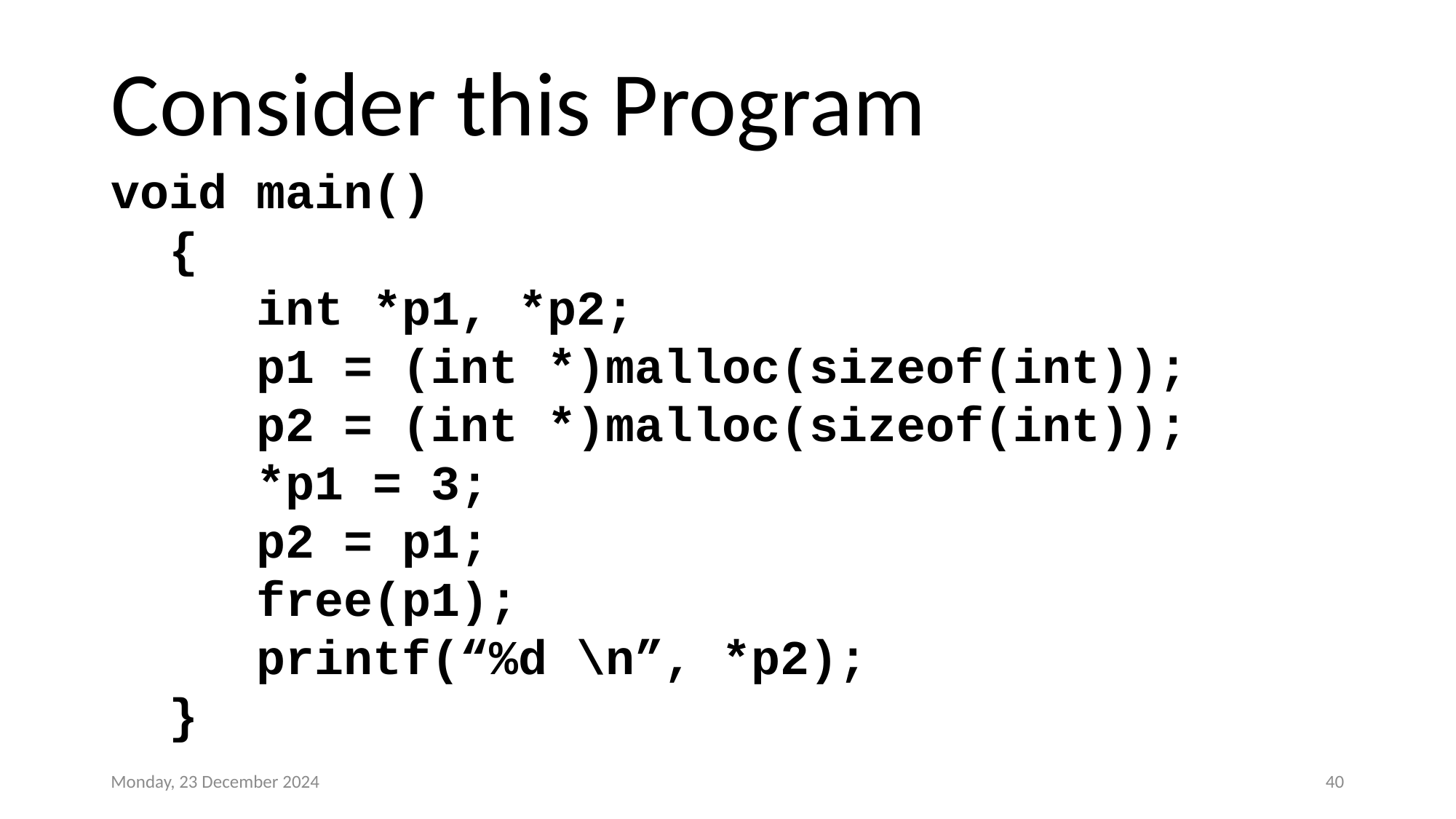

# Consider this Program
void main()
  {
     int *p1, *p2;
     p1 = (int *)malloc(sizeof(int));
     p2 = (int *)malloc(sizeof(int));
     *p1 = 3;
     p2 = p1;
     free(p1);
     printf(“%d \n”, *p2);
  }
Monday, 23 December 2024
40